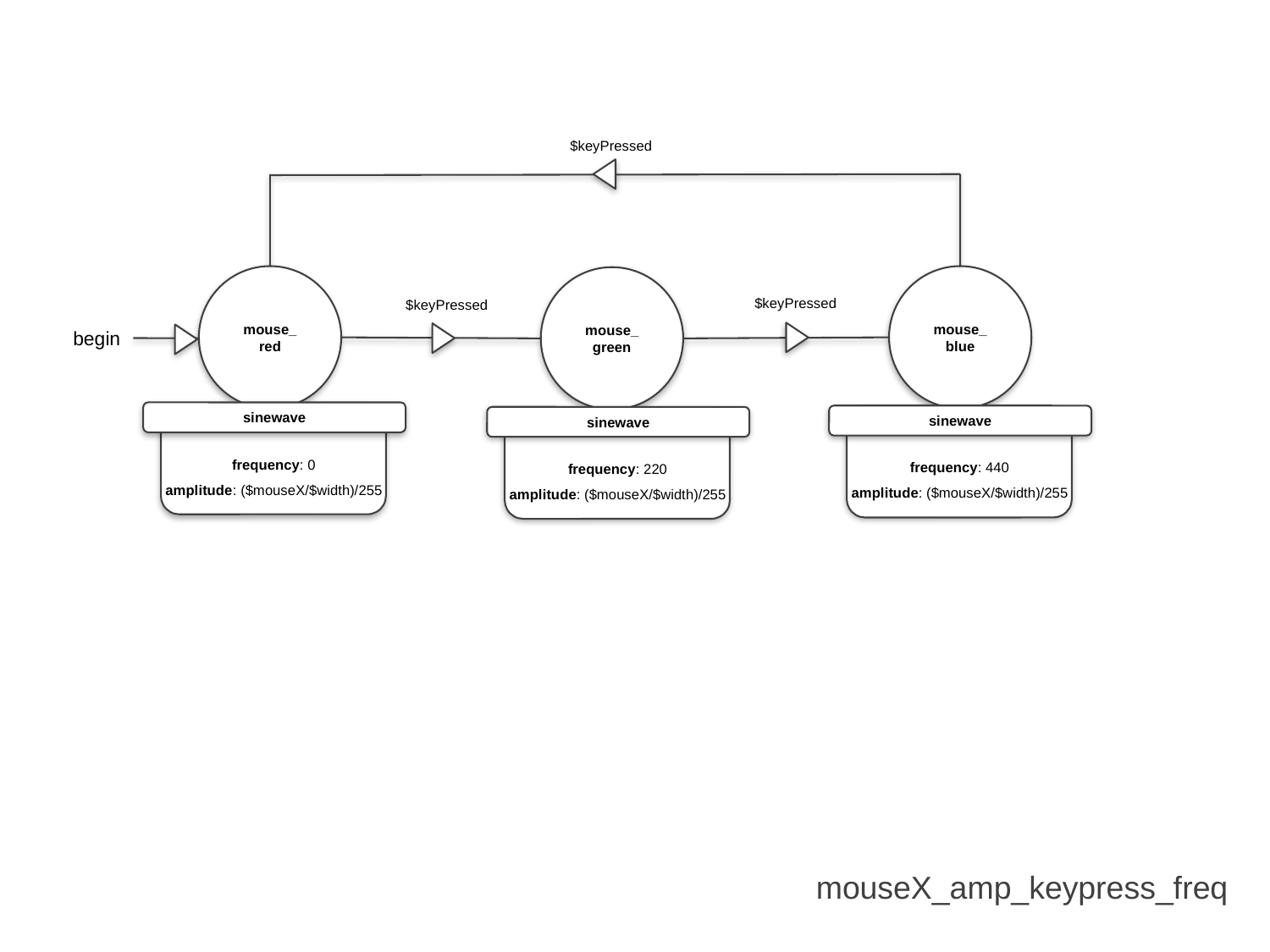

$keyPressed

mouse_
red
mouse_
blue
mouse_
green
$keyPressed
$keyPressed
begin

sinewave

sinewave
sinewave

frequency: 0
amplitude: ($mouseX/$width)/255
frequency: 440
amplitude: ($mouseX/$width)/255
frequency: 220
amplitude: ($mouseX/$width)/255
mouseX_amp_keypress_freq